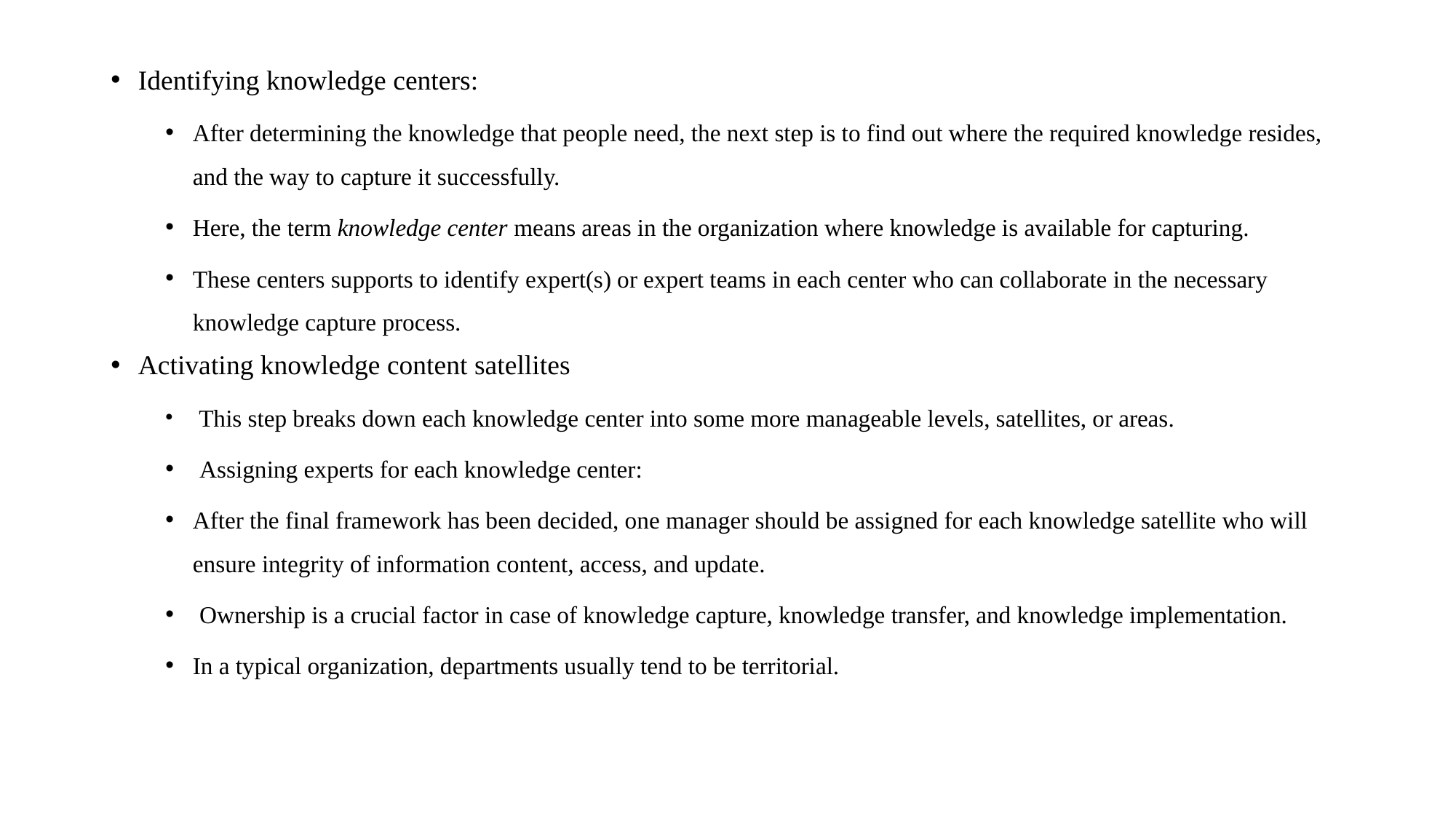

Identifying knowledge centers:
After determining the knowledge that people need, the next step is to find out where the required knowledge resides, and the way to capture it successfully.
Here, the term knowledge center means areas in the organization where knowledge is available for capturing.
These centers supports to identify expert(s) or expert teams in each center who can collaborate in the necessary knowledge capture process.
Activating knowledge content satellites
 This step breaks down each knowledge center into some more manageable levels, satellites, or areas.
 Assigning experts for each knowledge center:
After the final framework has been decided, one manager should be assigned for each knowledge satellite who will ensure integrity of information content, access, and update.
 Ownership is a crucial factor in case of knowledge capture, knowledge transfer, and knowledge implementation.
In a typical organization, departments usually tend to be territorial.